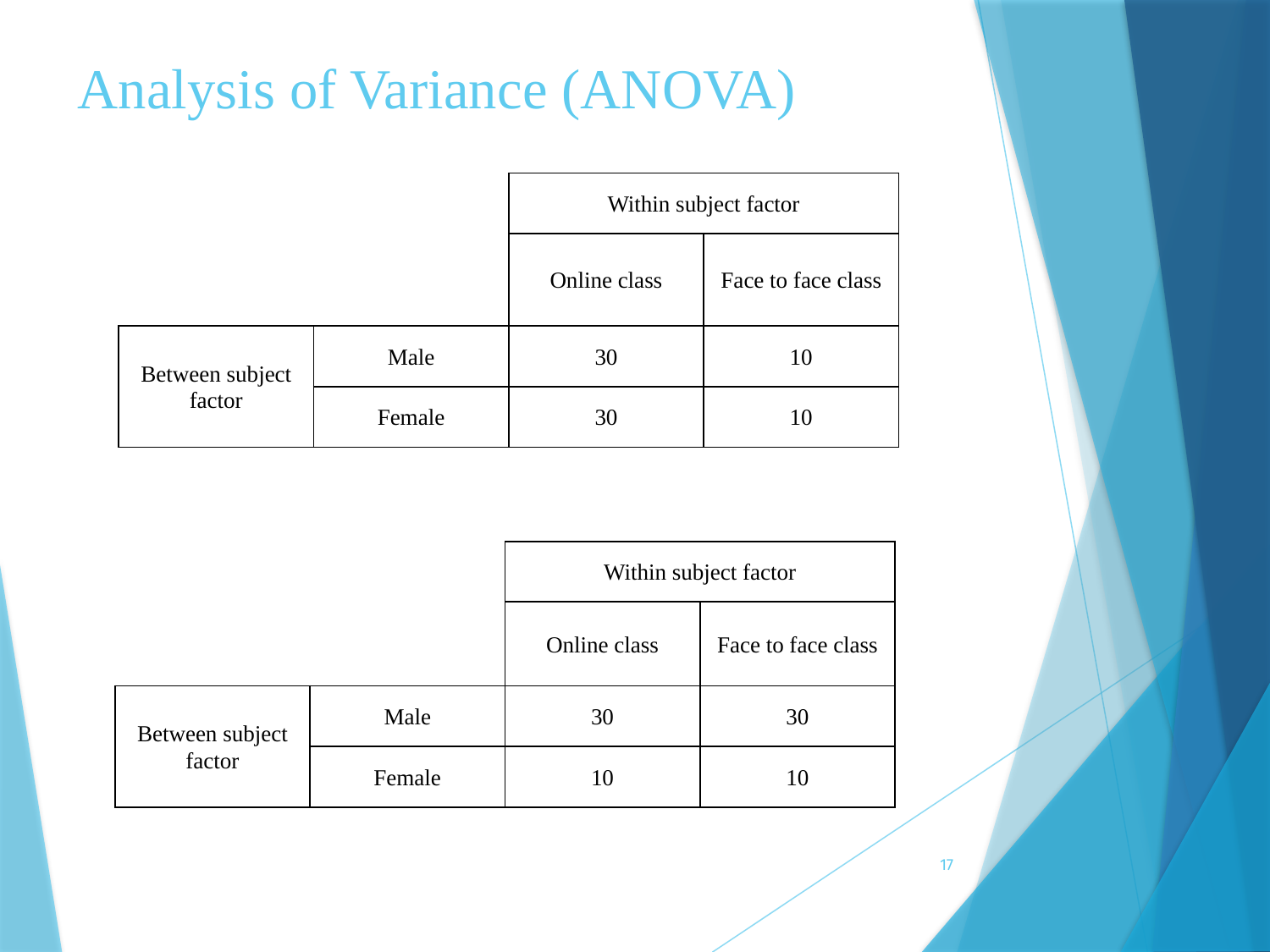

# Analysis of Variance (ANOVA)
|  |  | Within subject factor |  |
| --- | --- | --- | --- |
|  |  | Online class | Face to face class |
| Between subject factor | Male | 30 | 10 |
|  | Female | 30 | 10 |
|  |  | Within subject factor |  |
| --- | --- | --- | --- |
|  |  | Online class | Face to face class |
| Between subject factor | Male | 30 | 30 |
|  | Female | 10 | 10 |
17